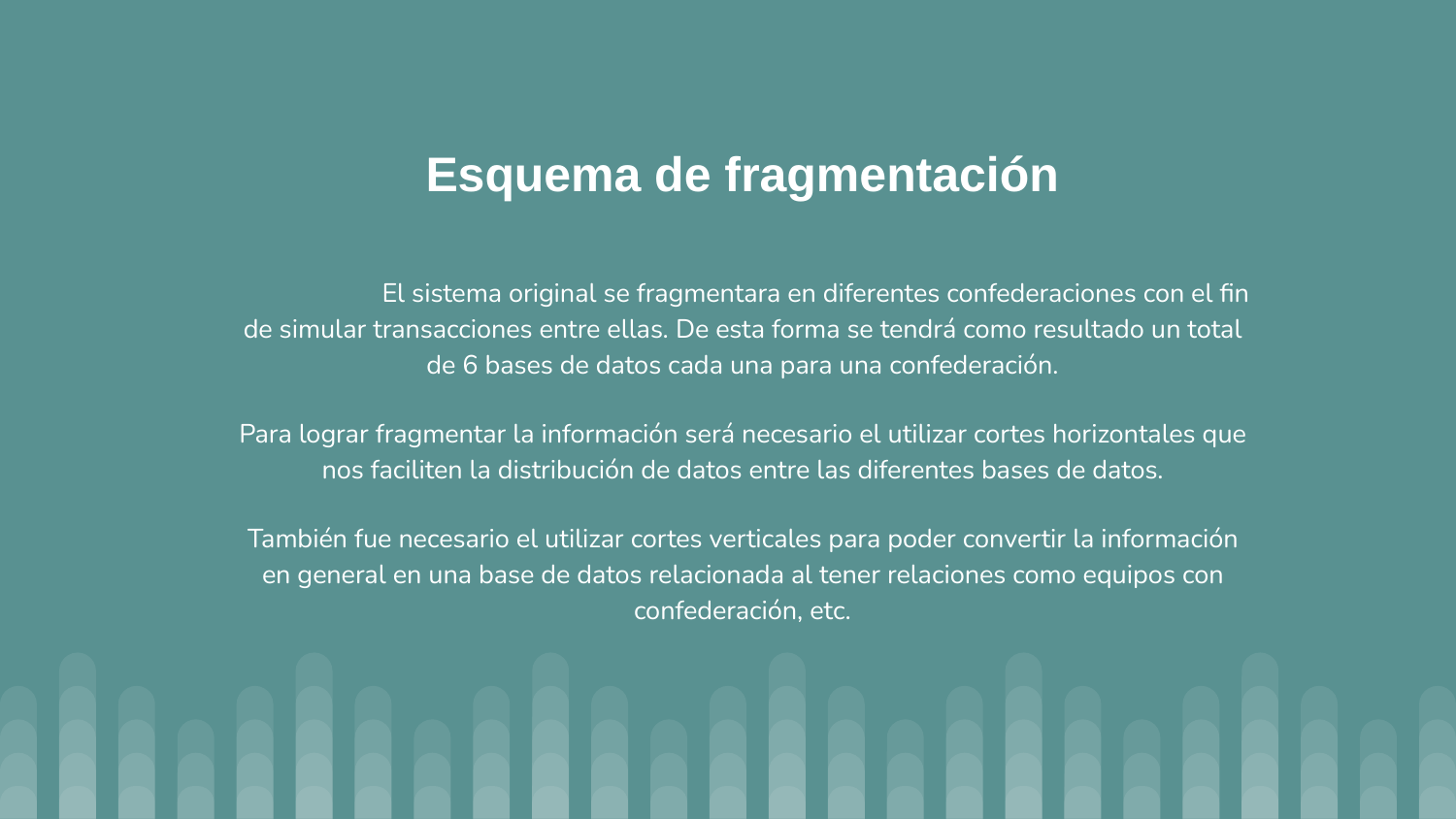

# Esquema de fragmentación
	El sistema original se fragmentara en diferentes confederaciones con el fin de simular transacciones entre ellas. De esta forma se tendrá como resultado un total de 6 bases de datos cada una para una confederación.
Para lograr fragmentar la información será necesario el utilizar cortes horizontales que nos faciliten la distribución de datos entre las diferentes bases de datos.
También fue necesario el utilizar cortes verticales para poder convertir la información en general en una base de datos relacionada al tener relaciones como equipos con confederación, etc.